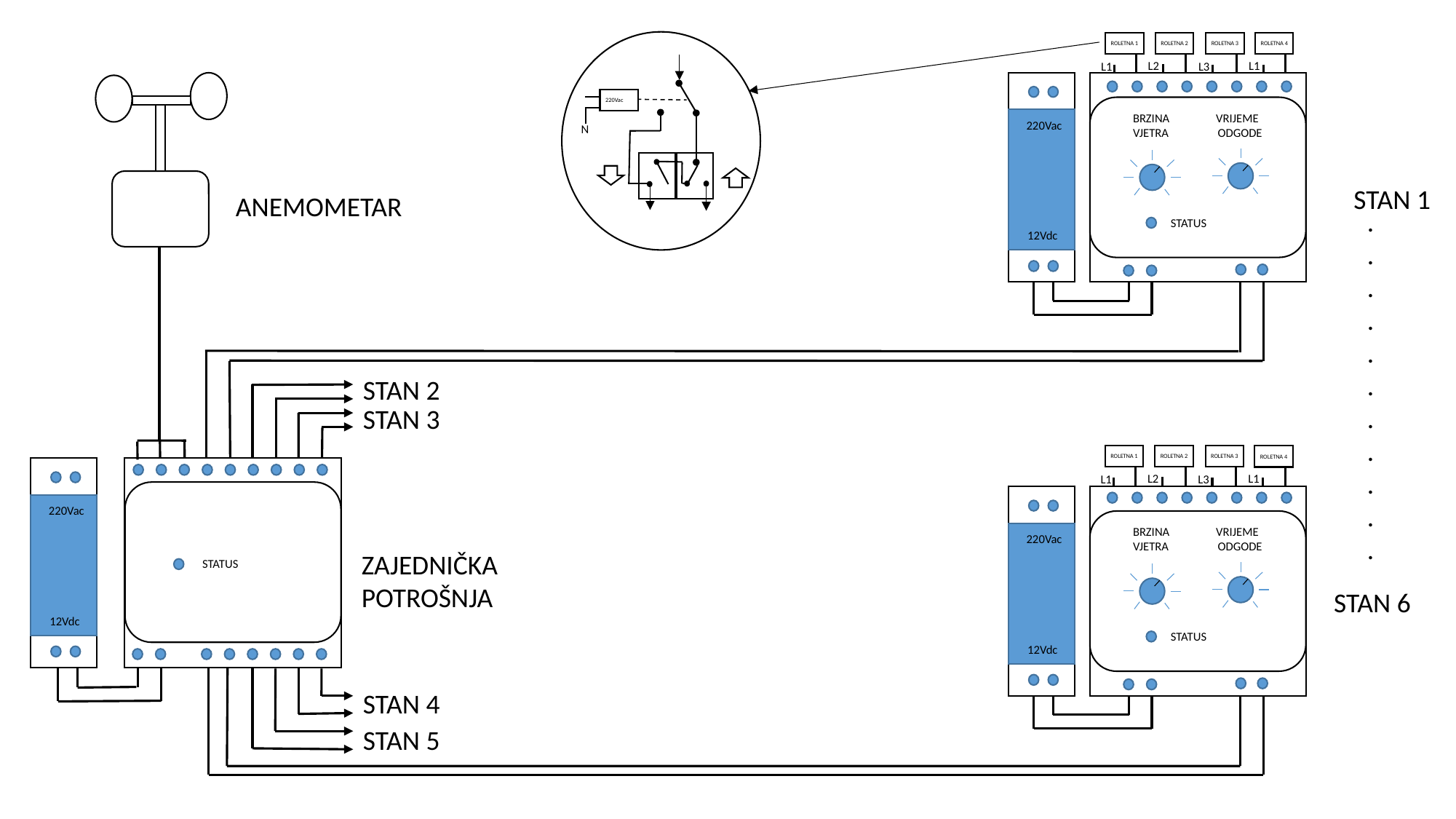

220Vac

ROLETNA 3

ROLETNA 2

ROLETNA 1

ROLETNA 4
L1
L2
L1
L3

220Vac
12Vdc

BRZINA                 VRIJEME
VJETRA                  ODGODE

STATUS

N
STAN 1
ANEMOMETAR
.
.
.
.
.
.
.
.
.
.
.

STAN 2
STAN 3

ROLETNA 3

ROLETNA 2

ROLETNA 1

ROLETNA 4
L1
L2
L1
L3

220Vac
12Vdc

STATUS

220Vac
12Vdc

BRZINA                 VRIJEME
VJETRA                  ODGODE

STATUS

ZAJEDNIČKA
POTROŠNJA
STAN 6

STAN 4
STAN 5